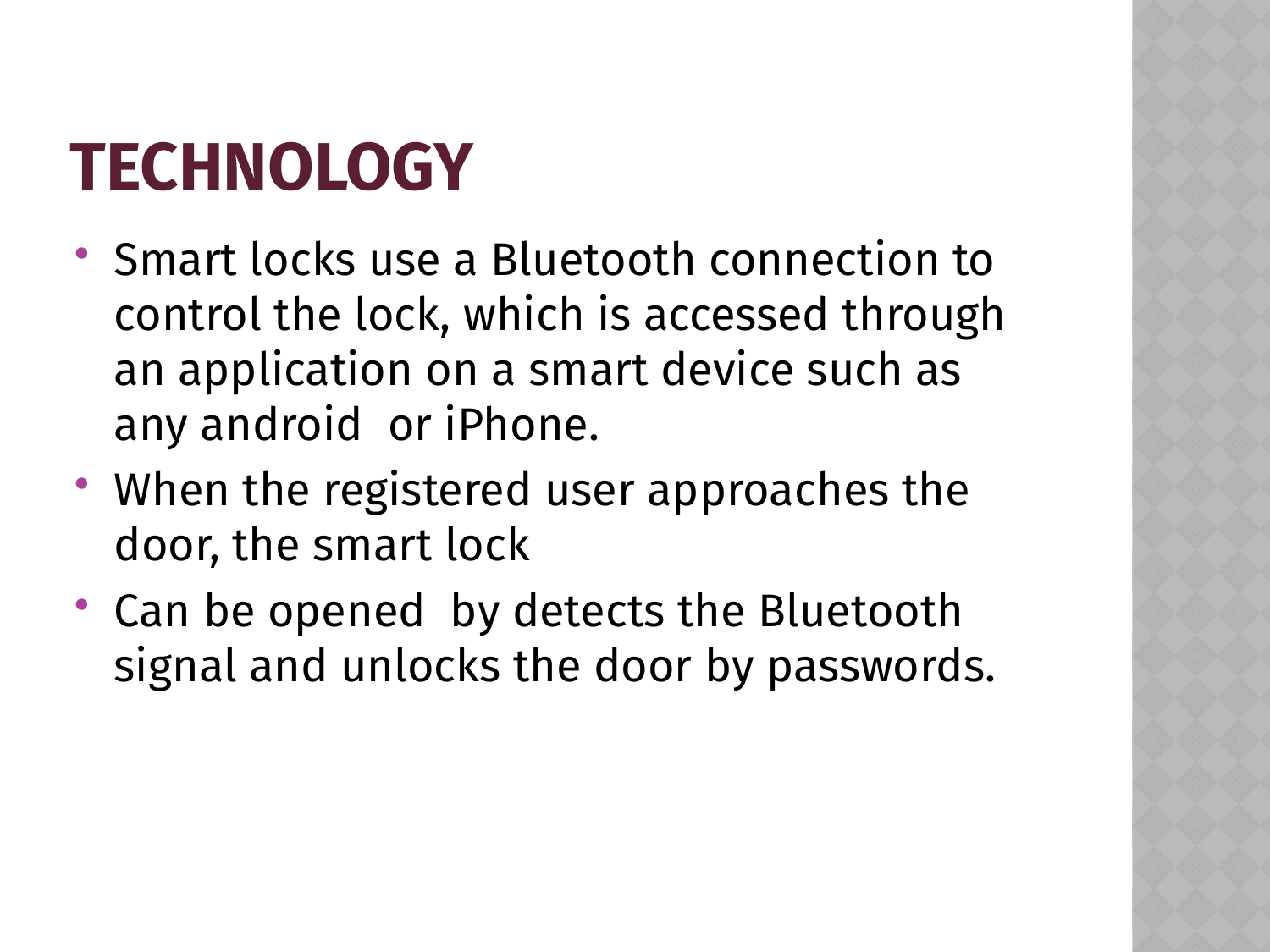

# TECHNOLOGY
Smart locks use a Bluetooth connection to control the lock, which is accessed through an application on a smart device such as  any android  or iPhone.
When the registered user approaches the door, the smart lock
Can be opened  by detects the Bluetooth signal and unlocks the door by passwords.